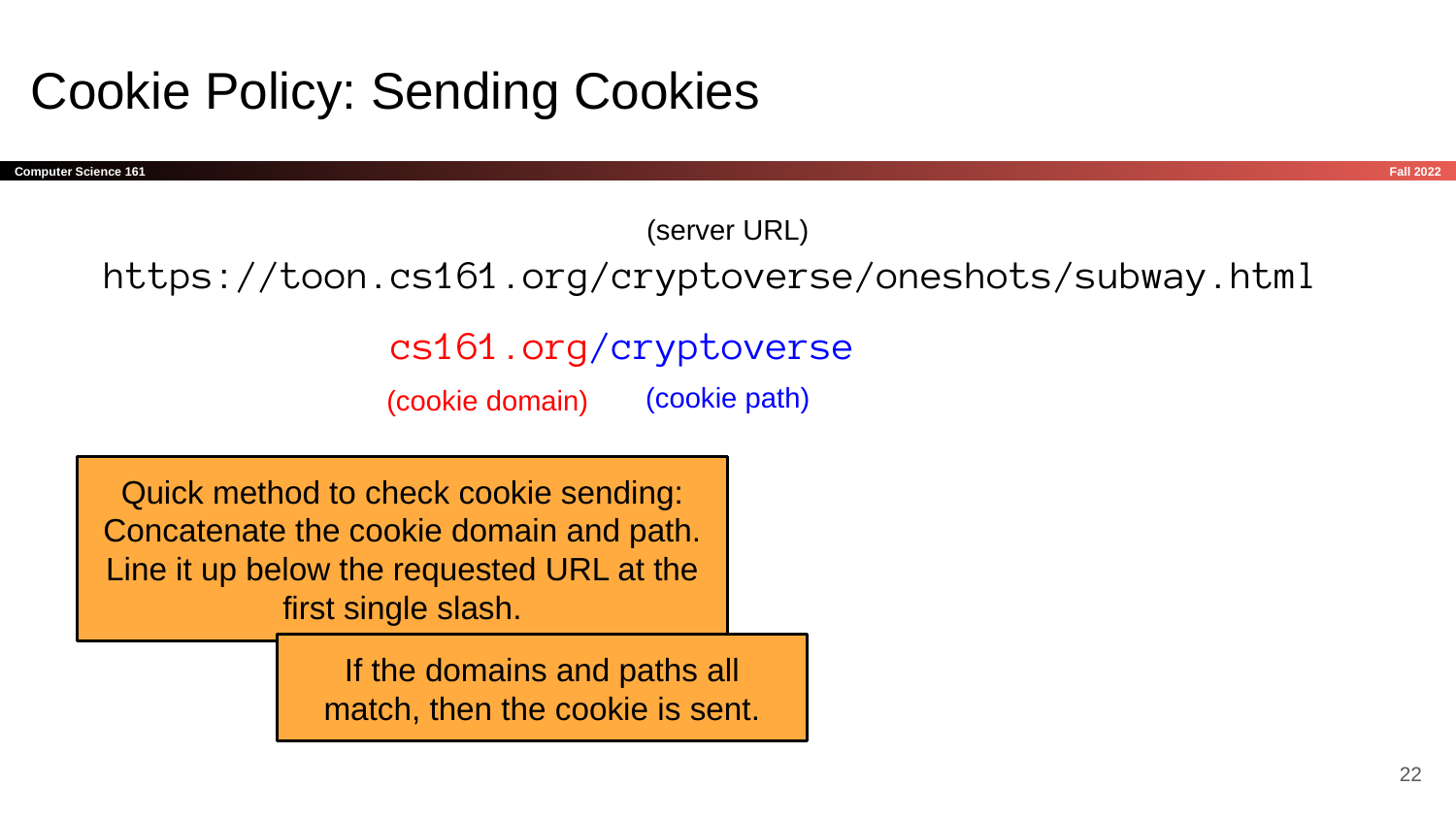

# Cookie Policy: Sending Cookies
(server URL)
https://toon.cs161.org/cryptoverse/oneshots/subway.html

             cs161.org/cryptoverse
(cookie domain)
(cookie path)
Quick method to check cookie sending: Concatenate the cookie domain and path. Line it up below the requested URL at the first single slash.
If the domains and paths all match, then the cookie is sent.
22